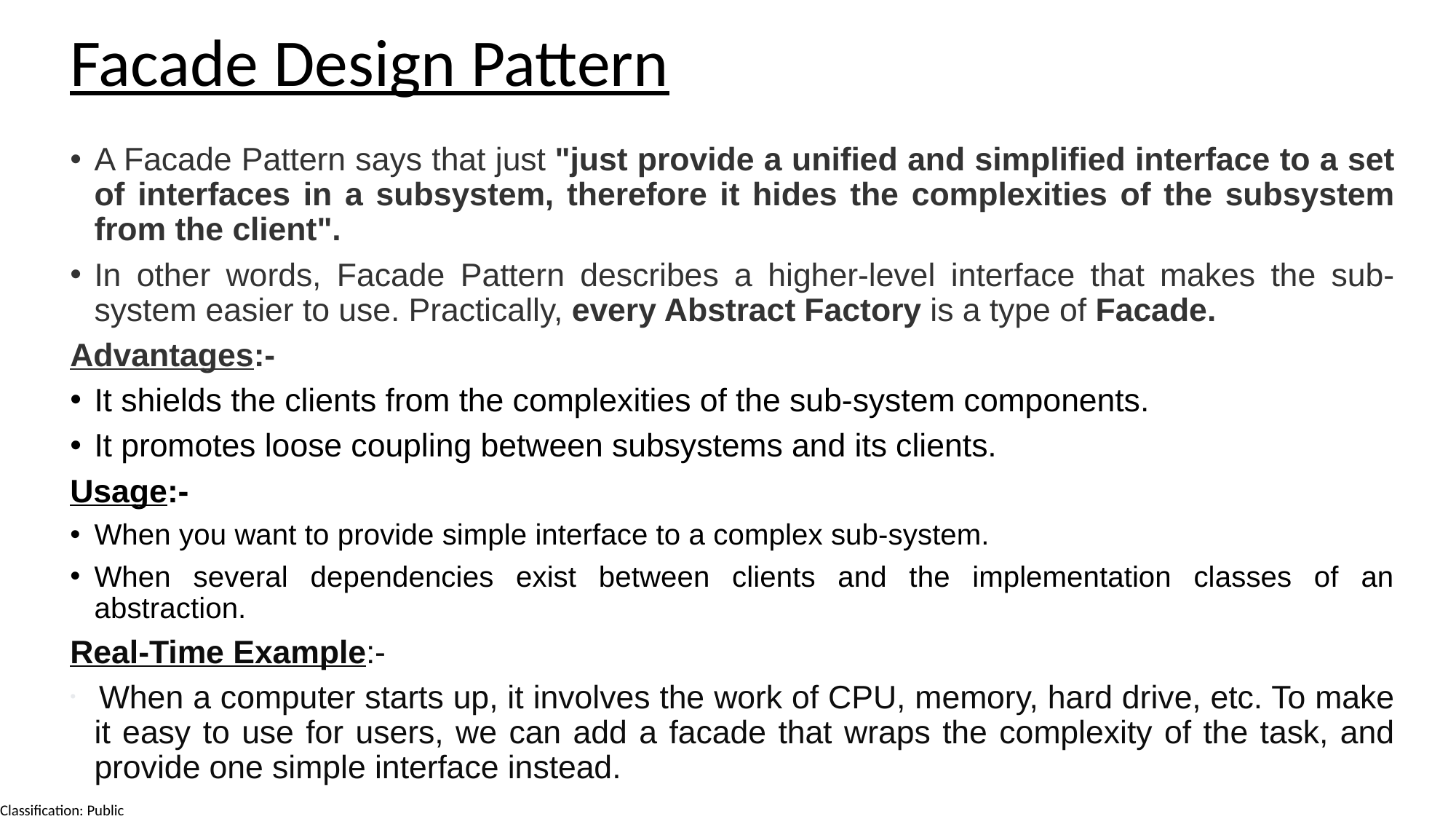

Facade Design Pattern
A Facade Pattern says that just "just provide a unified and simplified interface to a set of interfaces in a subsystem, therefore it hides the complexities of the subsystem from the client".
In other words, Facade Pattern describes a higher-level interface that makes the sub-system easier to use. Practically, every Abstract Factory is a type of Facade.
Advantages:-
It shields the clients from the complexities of the sub-system components.
It promotes loose coupling between subsystems and its clients.
Usage:-
When you want to provide simple interface to a complex sub-system.
When several dependencies exist between clients and the implementation classes of an abstraction.
Real-Time Example:-
 When a computer starts up, it involves the work of CPU, memory, hard drive, etc. To make it easy to use for users, we can add a facade that wraps the complexity of the task, and provide one simple interface instead.